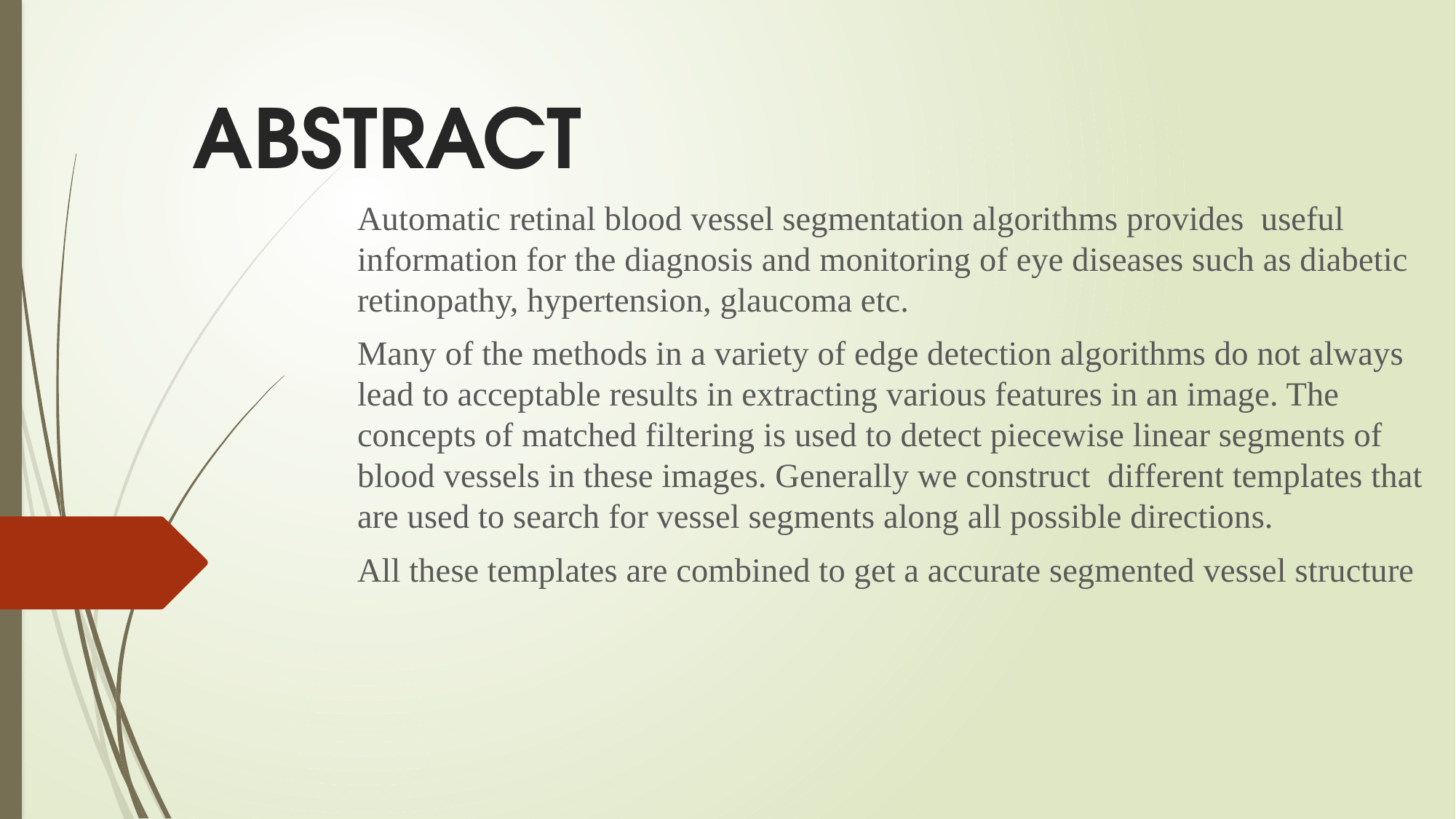

# ABSTRACT
Automatic retinal blood vessel segmentation algorithms provides  useful information for the diagnosis and monitoring of eye diseases such as diabetic retinopathy, hypertension, glaucoma etc.
Many of the methods in a variety of edge detection algorithms do not always lead to acceptable results in extracting various features in an image. The concepts of matched filtering is used to detect piecewise linear segments of blood vessels in these images. Generally we construct  different templates that are used to search for vessel segments along all possible directions.
All these templates are combined to get a accurate segmented vessel structure

2